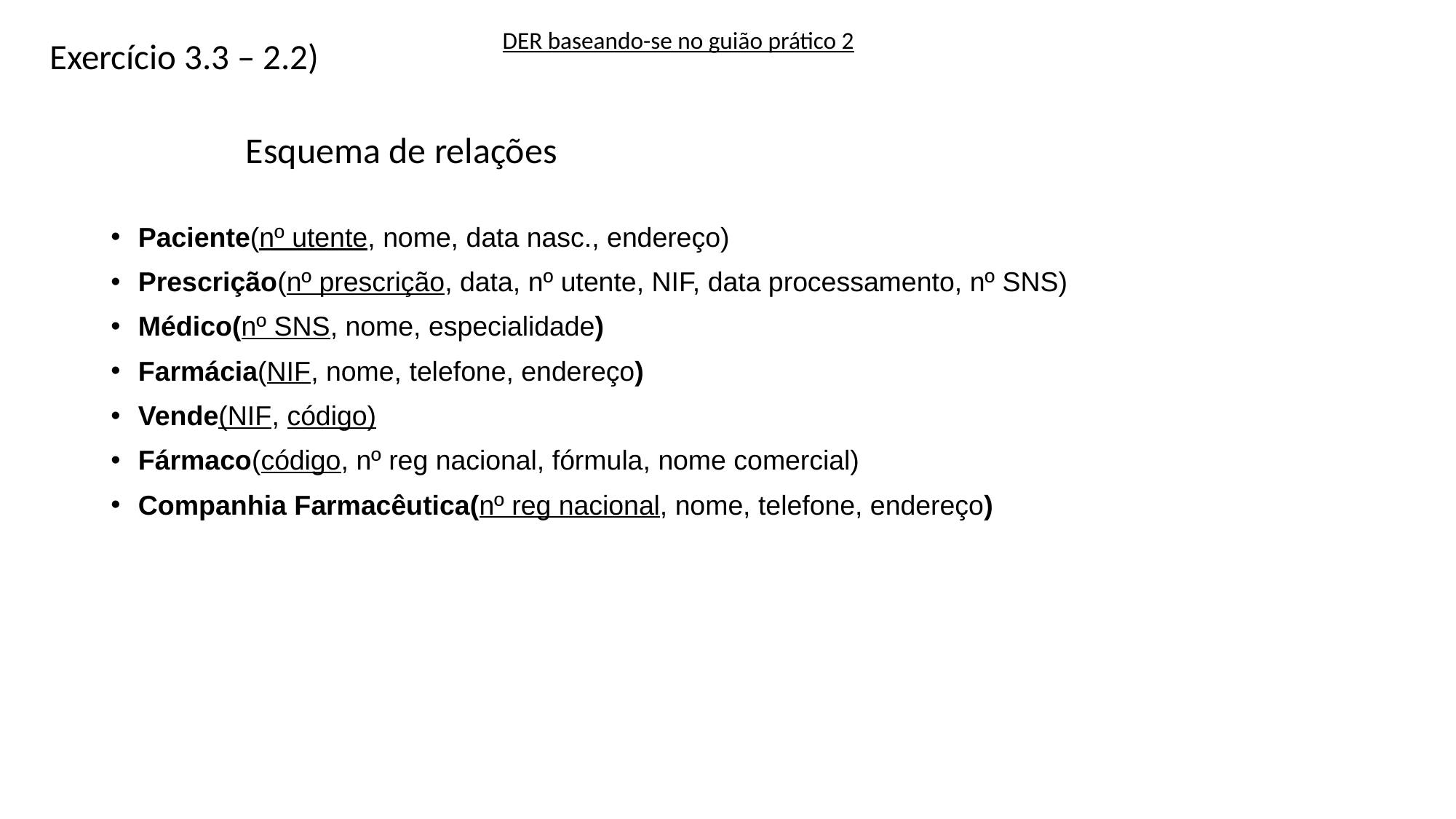

# Exercício 3.3 – 2.2)
DER baseando-se no guião prático 2
Esquema de relações
Paciente(nº utente, nome, data nasc., endereço)
Prescrição(nº prescrição, data, nº utente, NIF, data processamento, nº SNS)
Médico(nº SNS, nome, especialidade)
Farmácia(NIF, nome, telefone, endereço)
Vende(NIF, código)
Fármaco(código, nº reg nacional, fórmula, nome comercial)
Companhia Farmacêutica(nº reg nacional, nome, telefone, endereço)